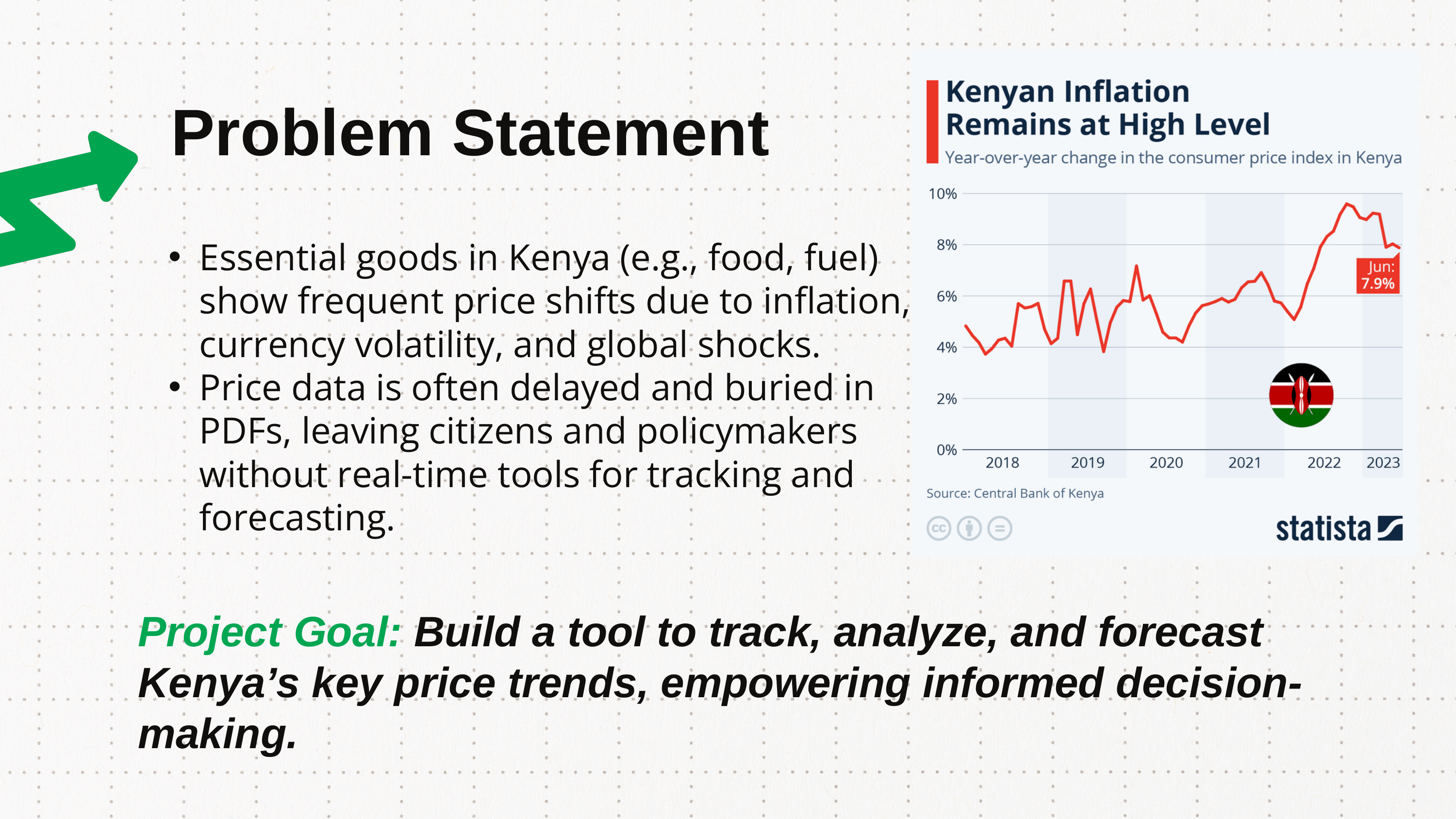

Problem Statement

Essential goods in Kenya (e.g., food, fuel) show frequent price shifts due to inflation, currency volatility, and global shocks.
Price data is often delayed and buried in PDFs, leaving citizens and policymakers without real-time tools for tracking and forecasting.

Project Goal: Build a tool to track, analyze, and forecast Kenya’s key price trends, empowering informed decision-making.